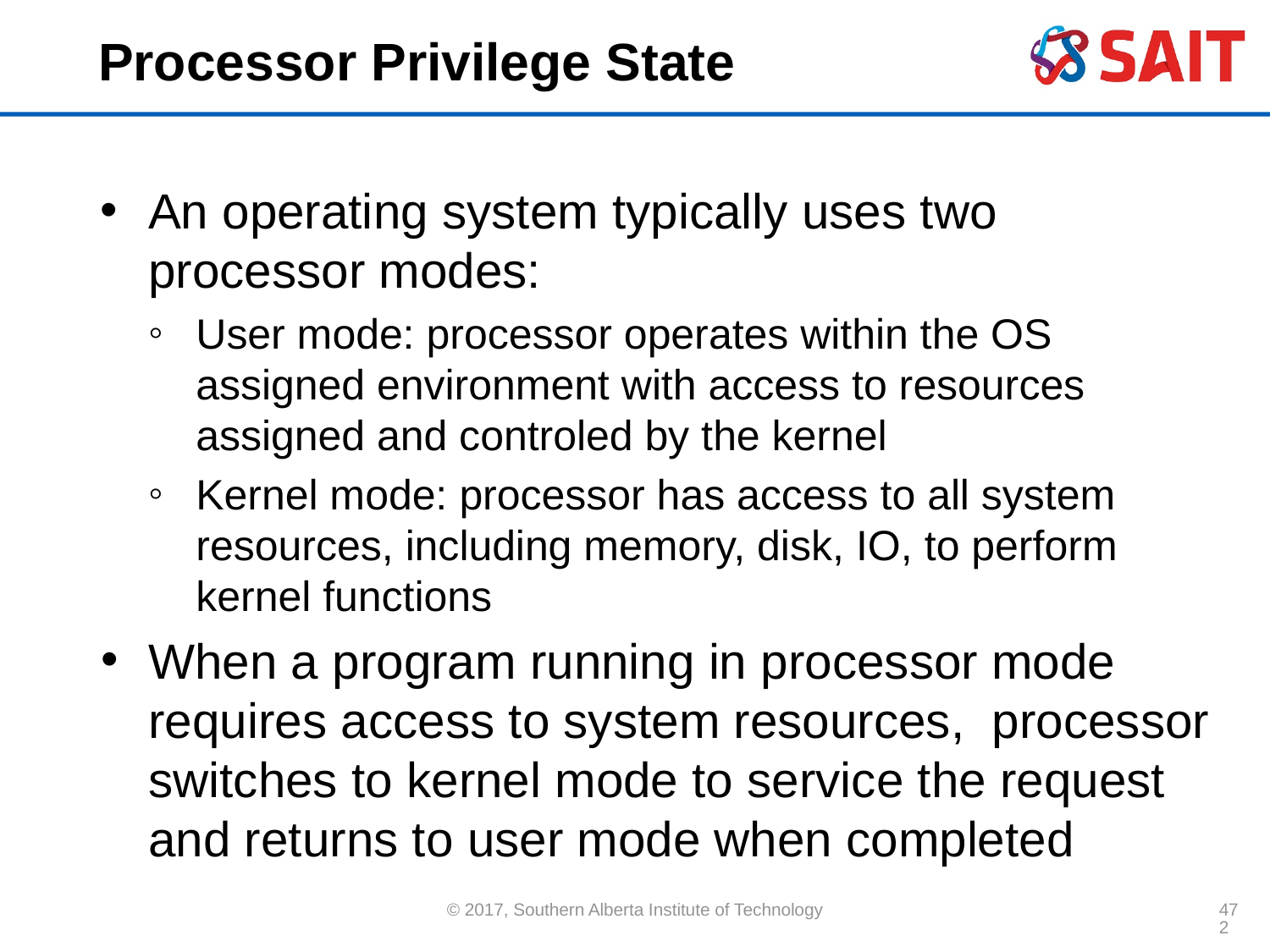

# Processor Privilege State
An operating system typically uses two processor modes:
User mode: processor operates within the OS assigned environment with access to resources assigned and controled by the kernel
Kernel mode: processor has access to all system resources, including memory, disk, IO, to perform kernel functions
When a program running in processor mode requires access to system resources,  processor switches to kernel mode to service the request and returns to user mode when completed